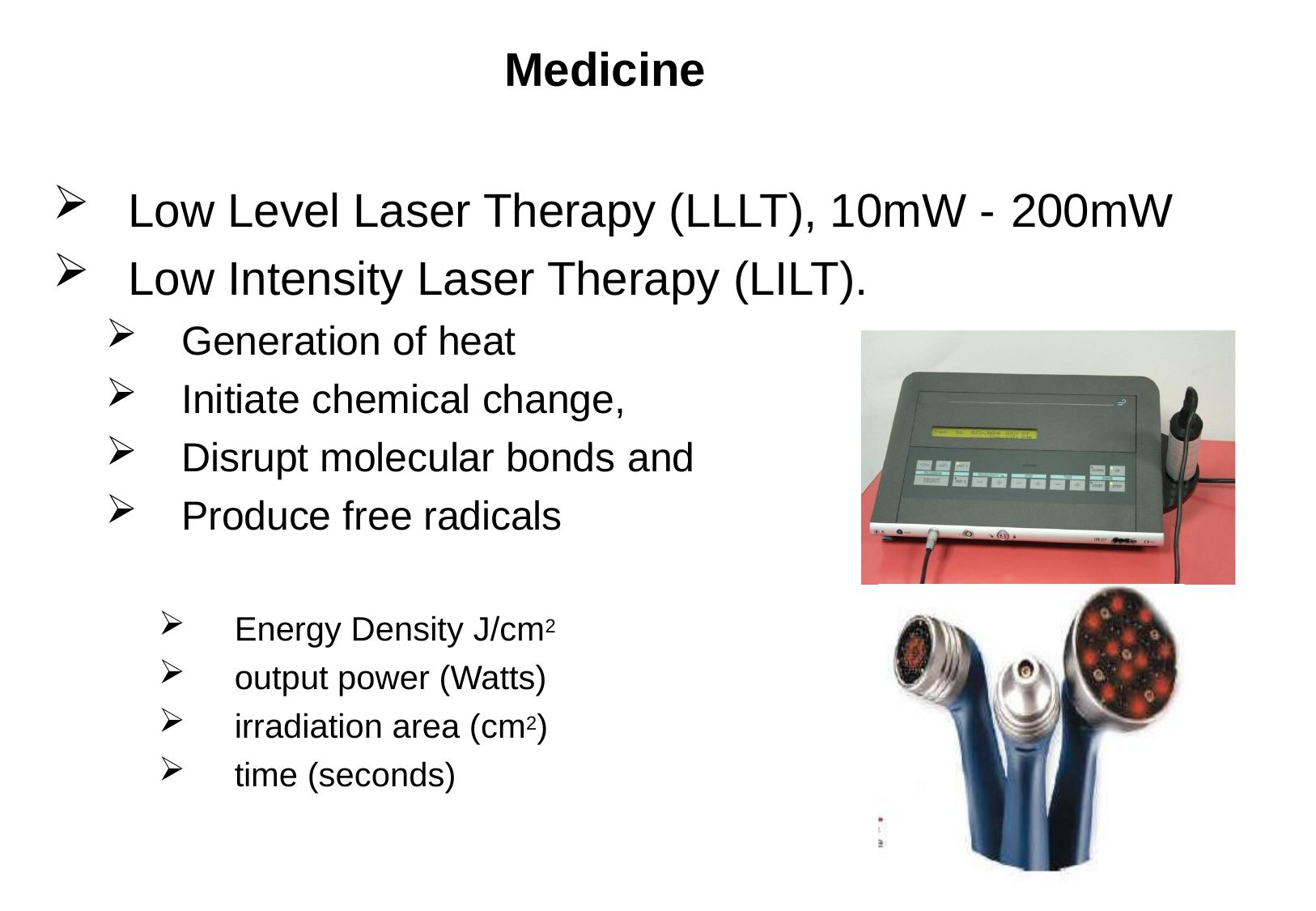

# Medicine
Low Level Laser Therapy (LLLT), 10mW - 200mW
Low Intensity Laser Therapy (LILT).
Generation of heat
Initiate chemical change,
Disrupt molecular bonds and
Produce free radicals

Energy Density J/cm2
output power (Watts)
irradiation area (cm2)
time (seconds)